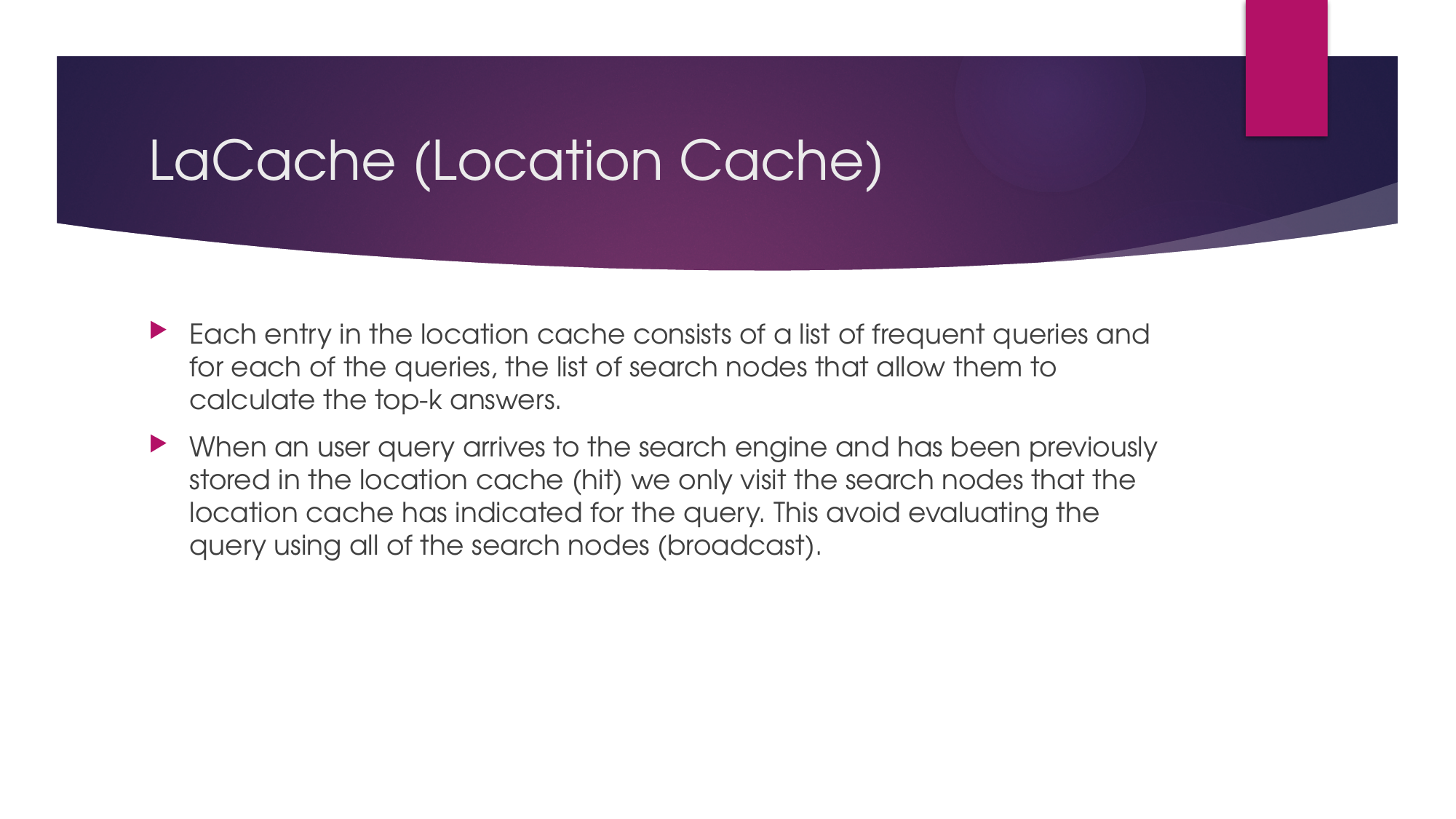

# LaCache (Location Cache)
Each entry in the location cache consists of a list of frequent queries and for each of the queries, the list of search nodes that allow them to calculate the top-k answers.
When an user query arrives to the search engine and has been previously stored in the location cache (hit) we only visit the search nodes that the location cache has indicated for the query. This avoid evaluating the query using all of the search nodes (broadcast).